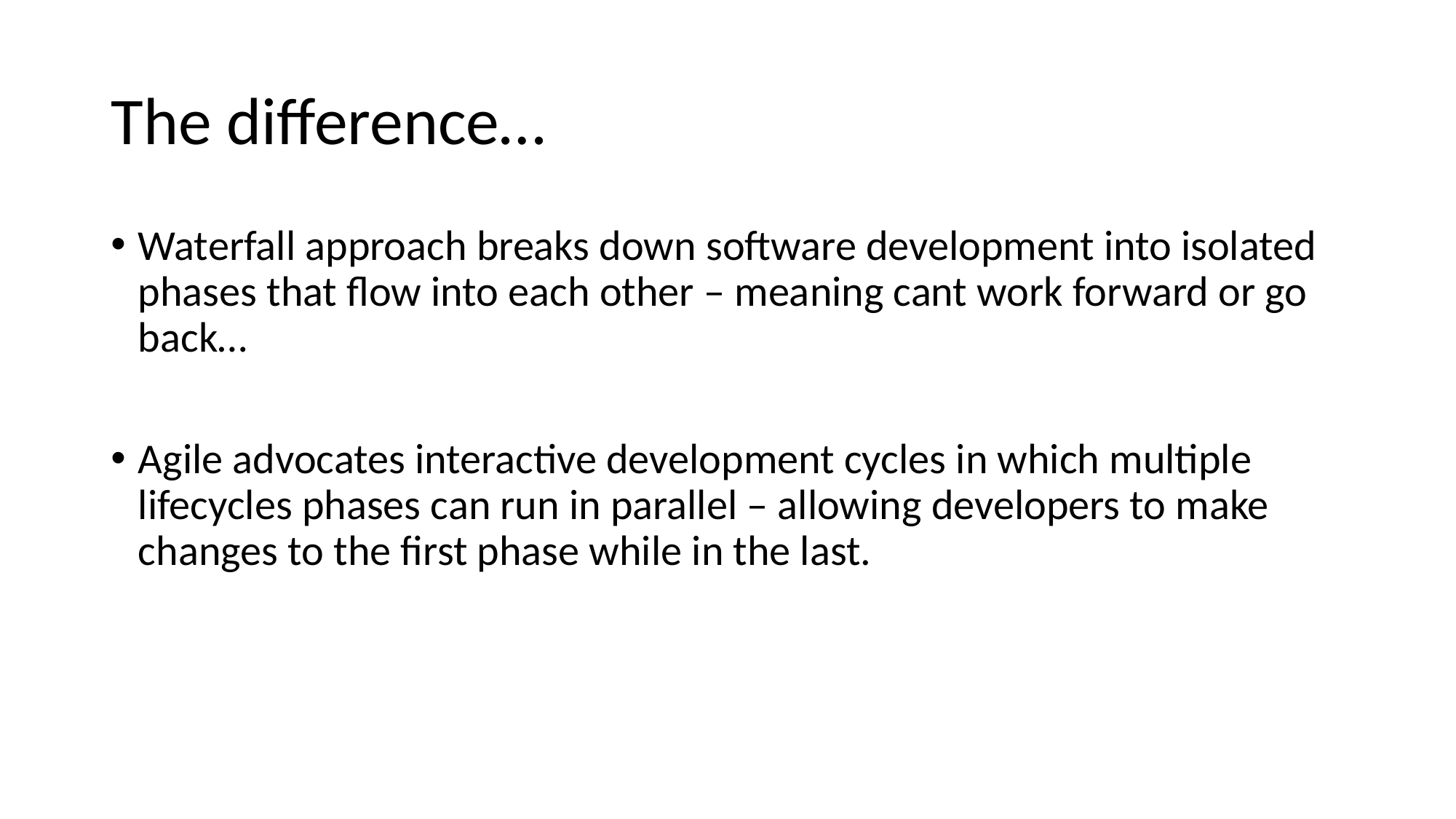

# The difference…
Waterfall approach breaks down software development into isolated phases that flow into each other – meaning cant work forward or go back…

Agile advocates interactive development cycles in which multiple lifecycles phases can run in parallel – allowing developers to make changes to the first phase while in the last.